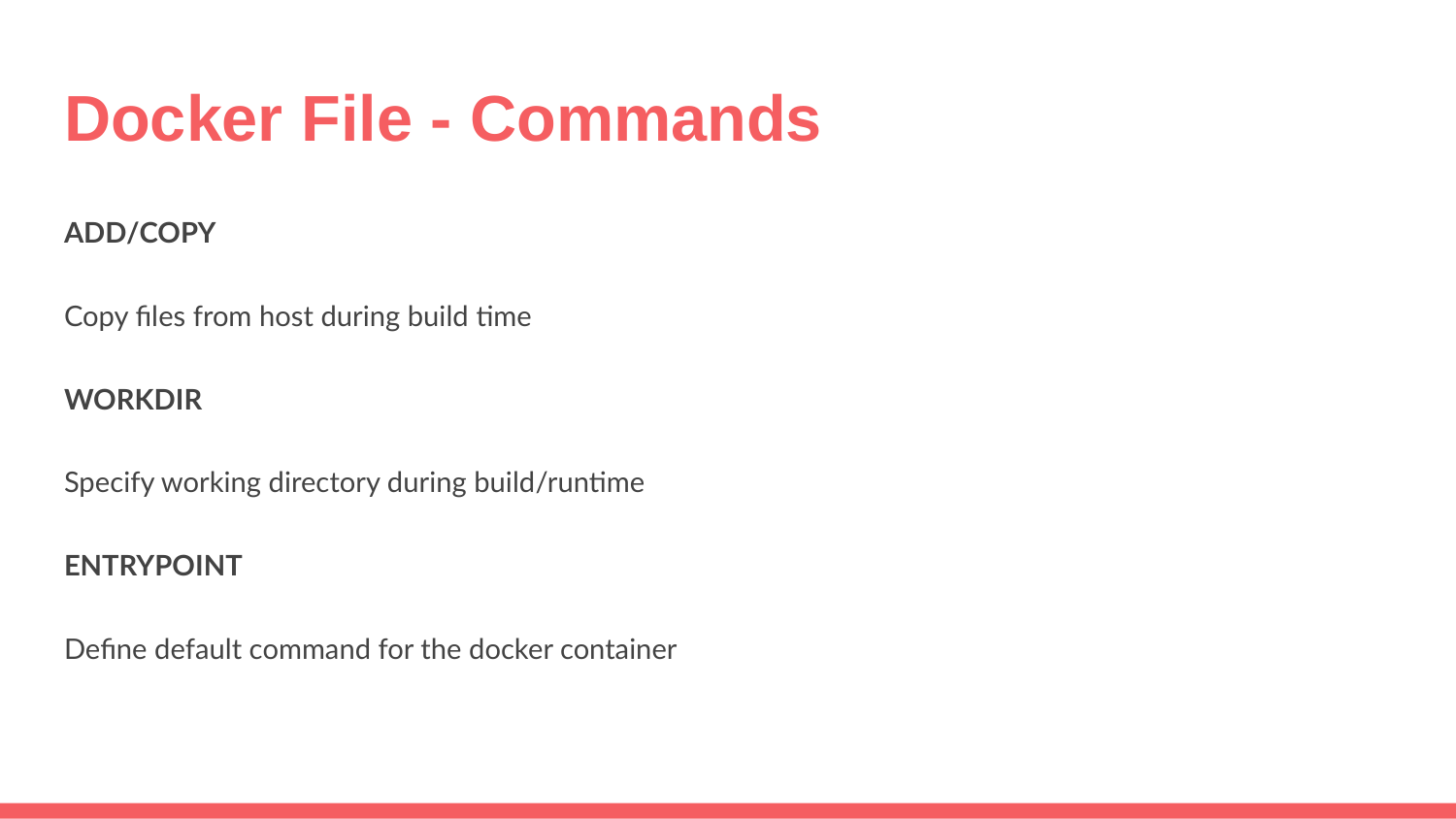

# Docker File - Commands
ADD/COPY
Copy files from host during build time
WORKDIR
Specify working directory during build/runtime
ENTRYPOINT
Define default command for the docker container